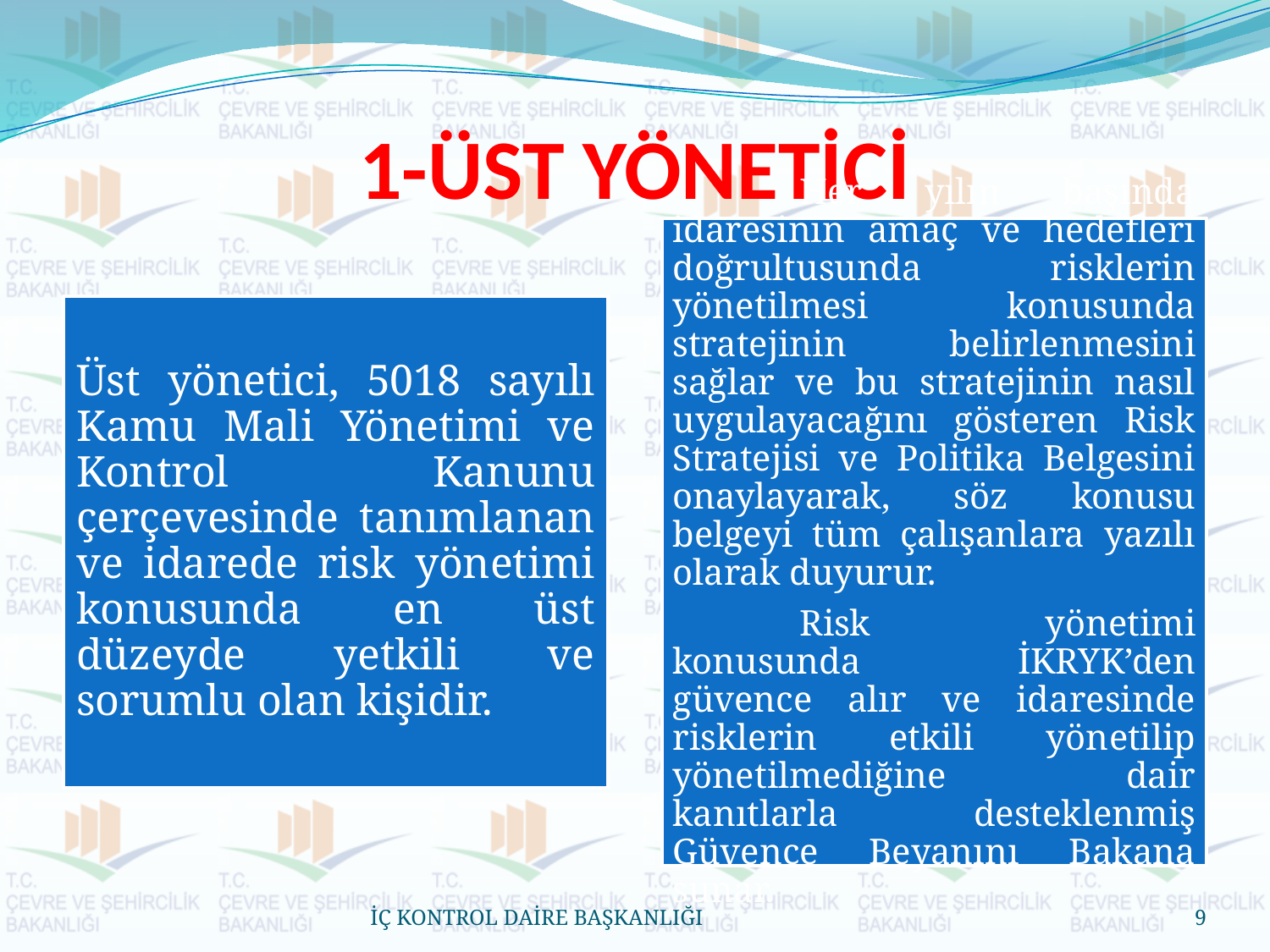

# 1-ÜST YÖNETİCİ
Üst yönetici, 5018 sayılı Kamu Mali Yönetimi ve Kontrol Kanunu çerçevesinde tanımlanan ve idarede risk yönetimi konusunda en üst düzeyde yetkili ve sorumlu olan kişidir.
	Her yılın başında idaresinin amaç ve hedefleri doğrultusunda risklerin yönetilmesi konusunda stratejinin belirlenmesini sağlar ve bu stratejinin nasıl uygulayacağını gösteren Risk Stratejisi ve Politika Belgesini onaylayarak, söz konusu belgeyi tüm çalışanlara yazılı olarak duyurur.
	Risk yönetimi konusunda İKRYK’den güvence alır ve idaresinde risklerin etkili yönetilip yönetilmediğine dair kanıtlarla desteklenmiş Güvence Beyanını Bakana sunar.
İÇ KONTROL DAİRE BAŞKANLIĞI
9